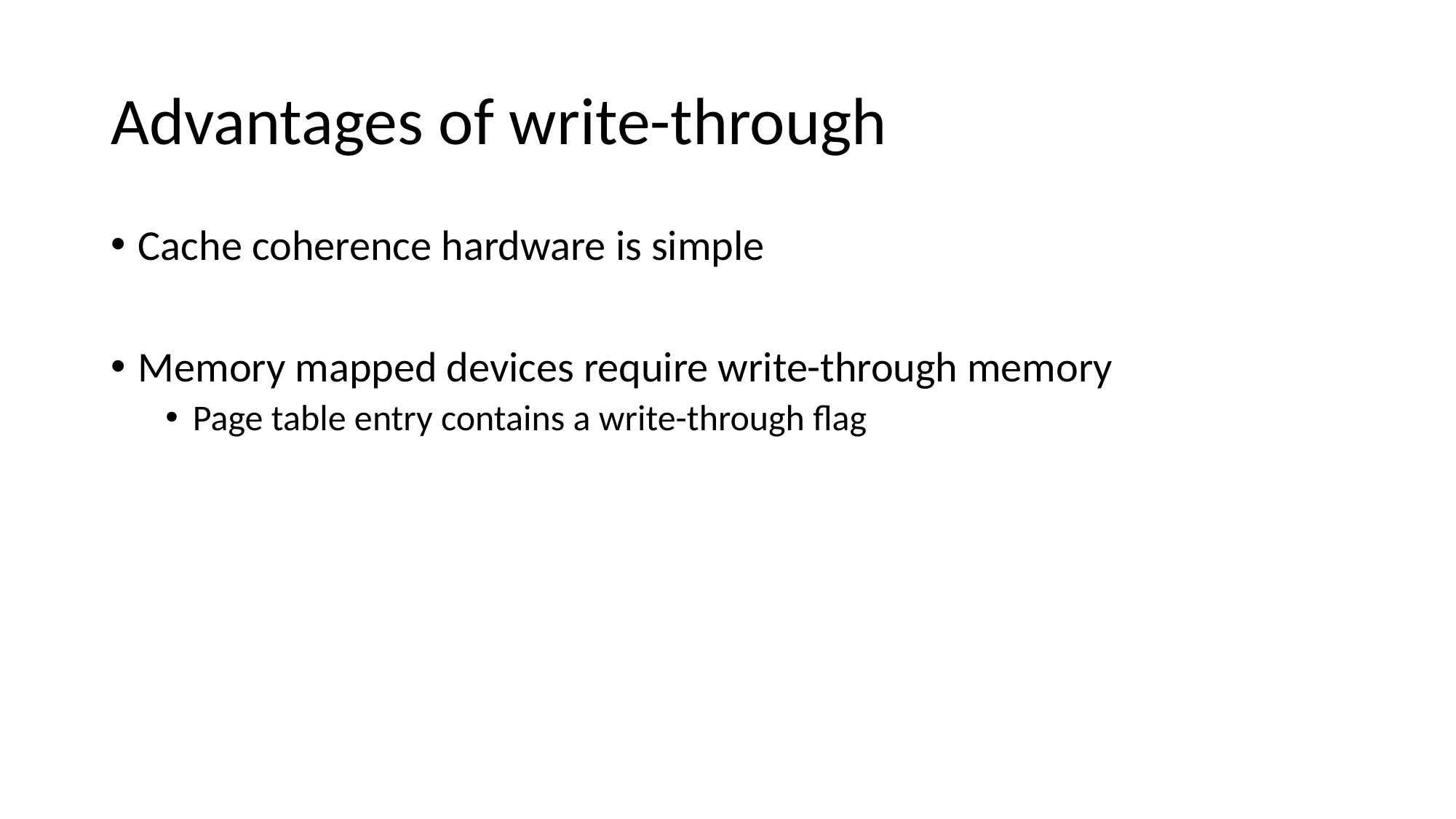

# Advantages of write-through
Cache coherence hardware is simple

Memory mapped devices require write-through memory
Page table entry contains a write-through flag